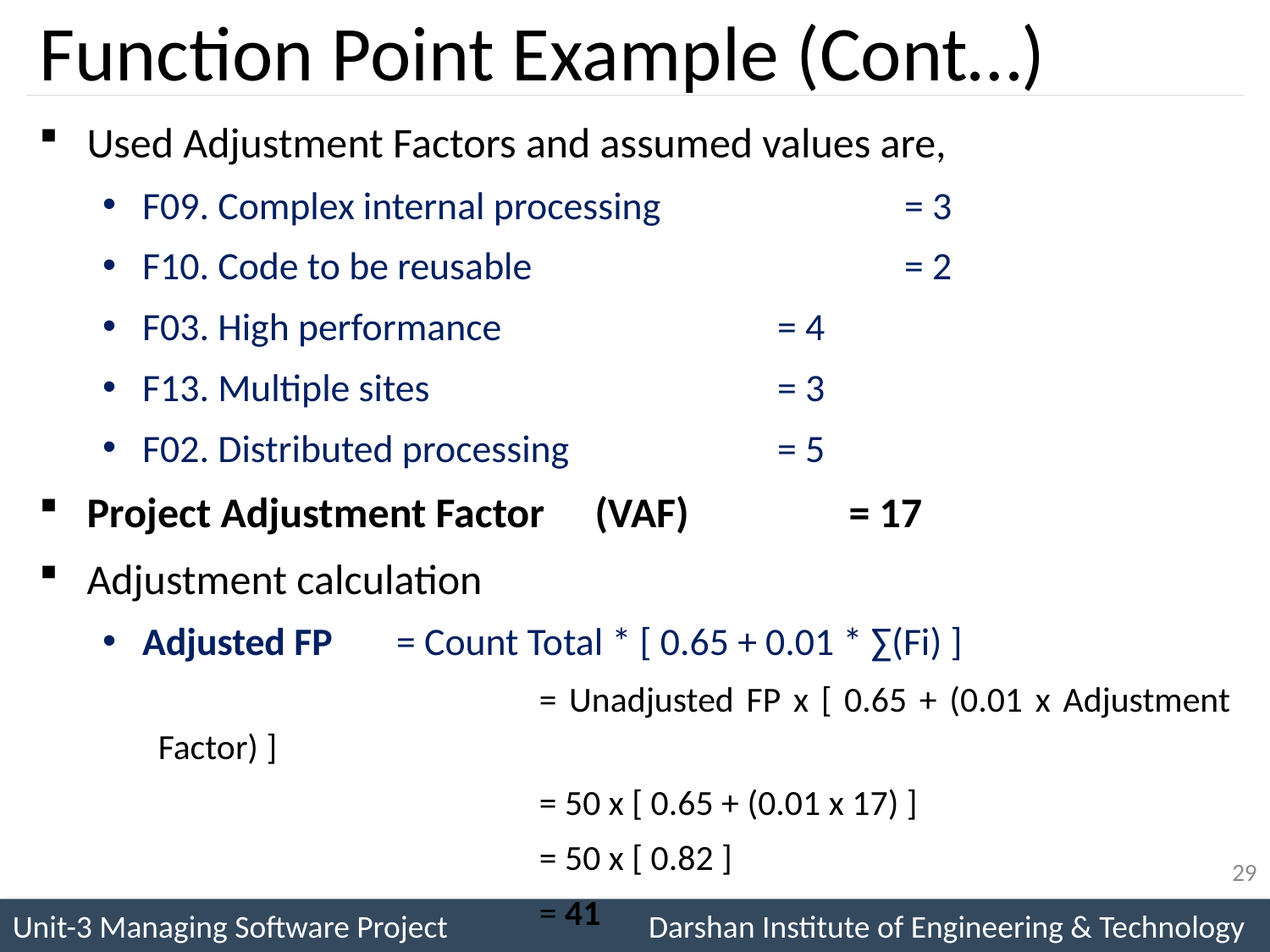

# Function Point Example (Cont…)
Used Adjustment Factors and assumed values are,
F09. Complex internal processing		= 3
F10. Code to be reusable			= 2
F03. High performance			= 4
F13. Multiple sites			= 3
F02. Distributed processing		= 5
Project Adjustment Factor	(VAF)		= 17
Adjustment calculation
Adjusted FP 	= Count Total * [ 0.65 + 0.01 * ∑(Fi) ]
			= Unadjusted FP x [ 0.65 + (0.01 x Adjustment Factor) ]
			= 50 x [ 0.65 + (0.01 x 17) ]
			= 50 x [ 0.82 ]
			= 41
29